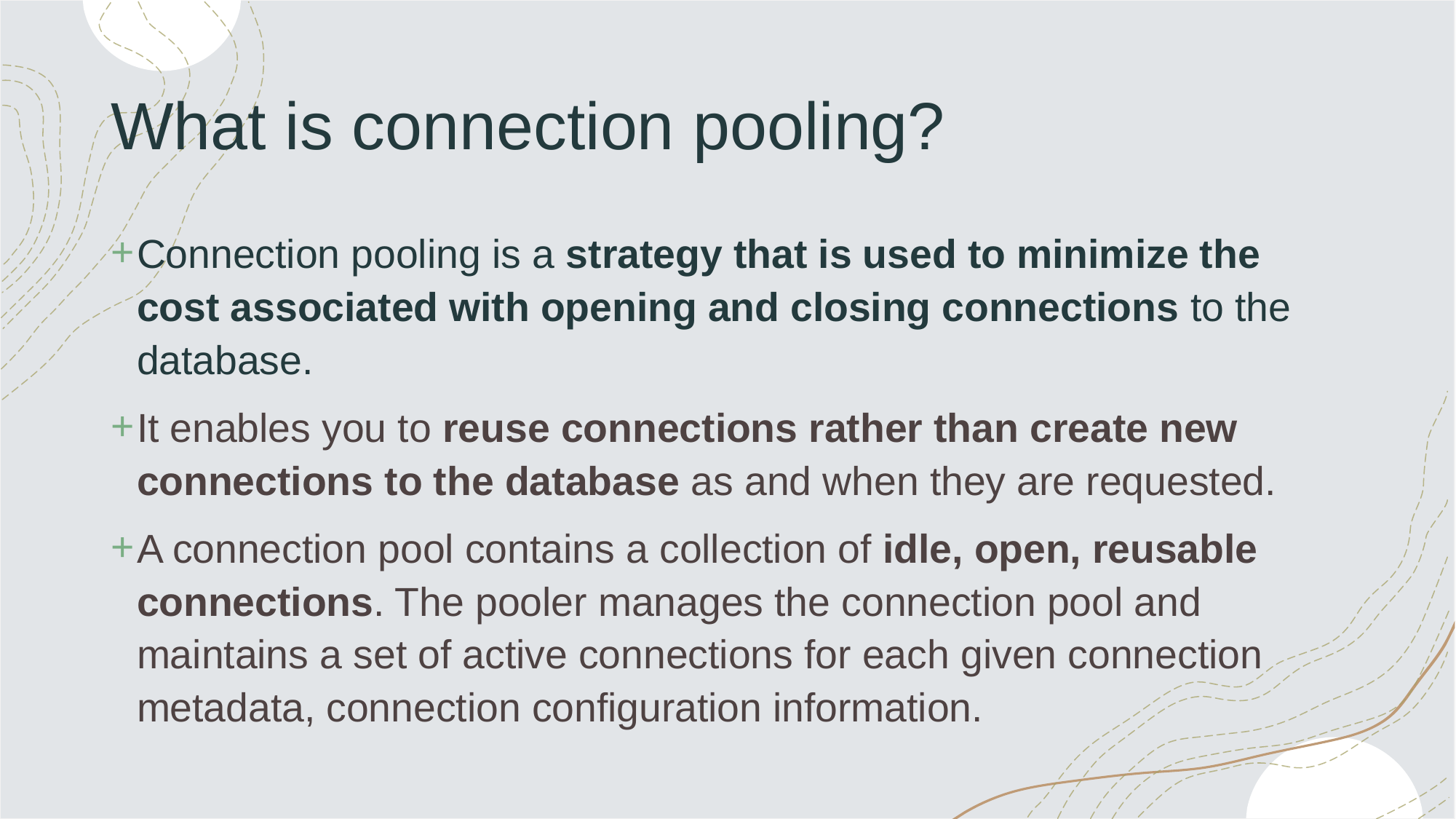

# What is connection pooling?
Connection pooling is a strategy that is used to minimize the cost associated with opening and closing connections to the database.
It enables you to reuse connections rather than create new connections to the database as and when they are requested.
A connection pool contains a collection of idle, open, reusable connections. The pooler manages the connection pool and maintains a set of active connections for each given connection metadata, connection configuration information.